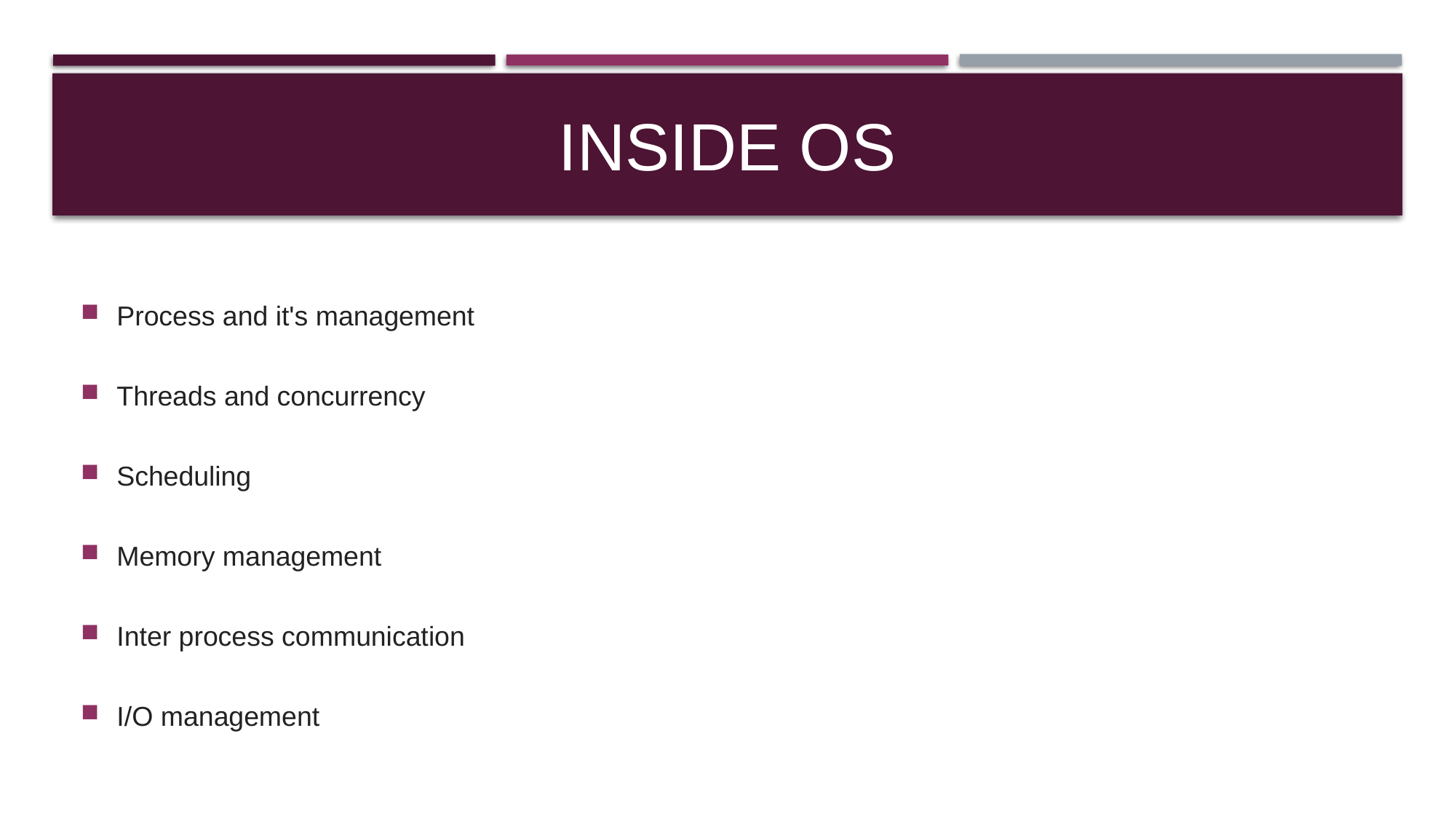

# INSIDE OS
Process and it's management
Threads and concurrency
Scheduling
Memory management
Inter process communication
I/O management